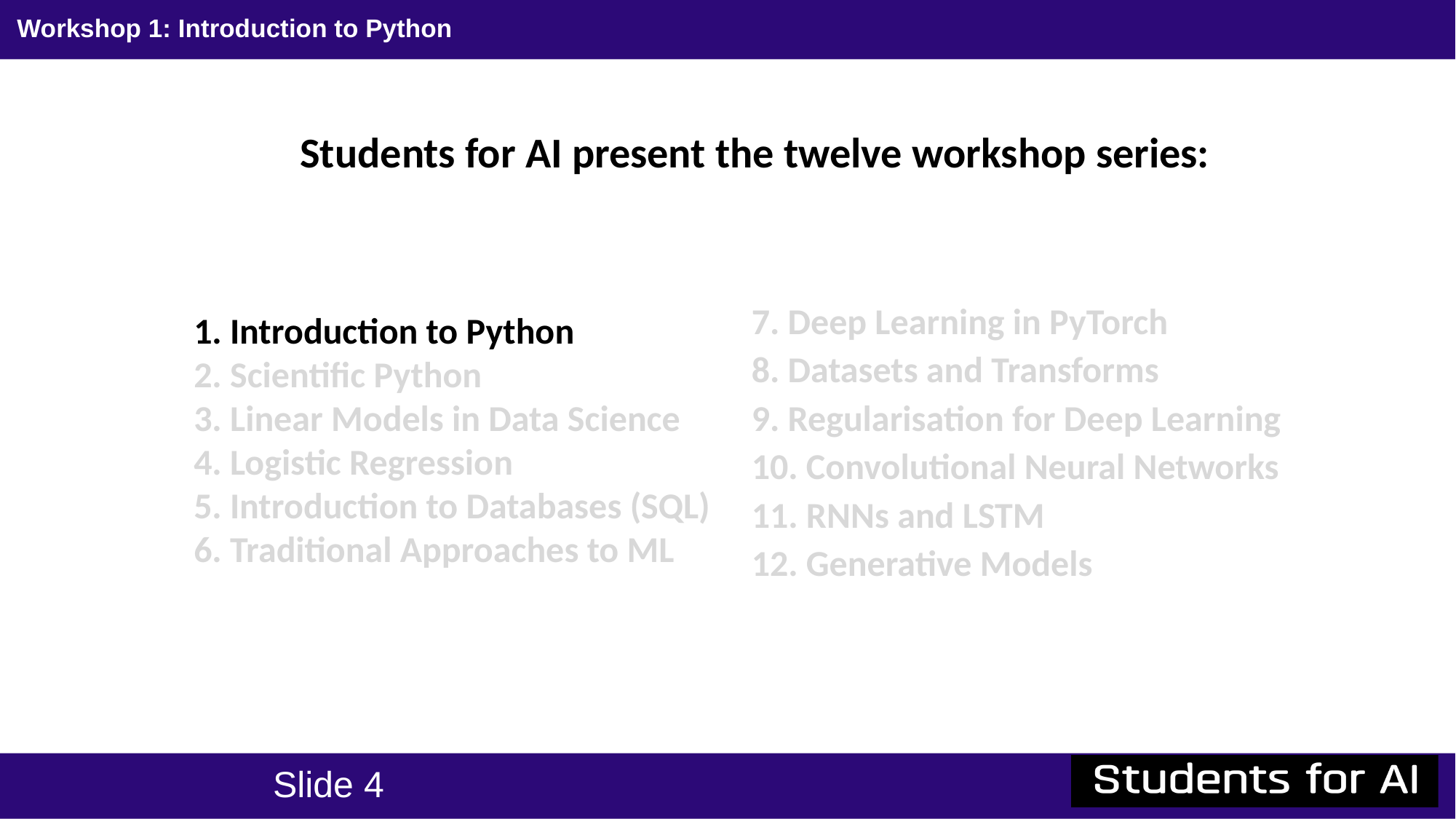

# Workshop 1: Introduction to Python
Students for AI present the twelve workshop series:

7. Deep Learning in PyTorch
8. Datasets and Transforms
9. Regularisation for Deep Learning
10. Convolutional Neural Networks
11. RNNs and LSTM
12. Generative Models

1. Introduction to Python
2. Scientific Python
3. Linear Models in Data Science
4. Logistic Regression
5. Introduction to Databases (SQL)
6. Traditional Approaches to ML

Slide 4